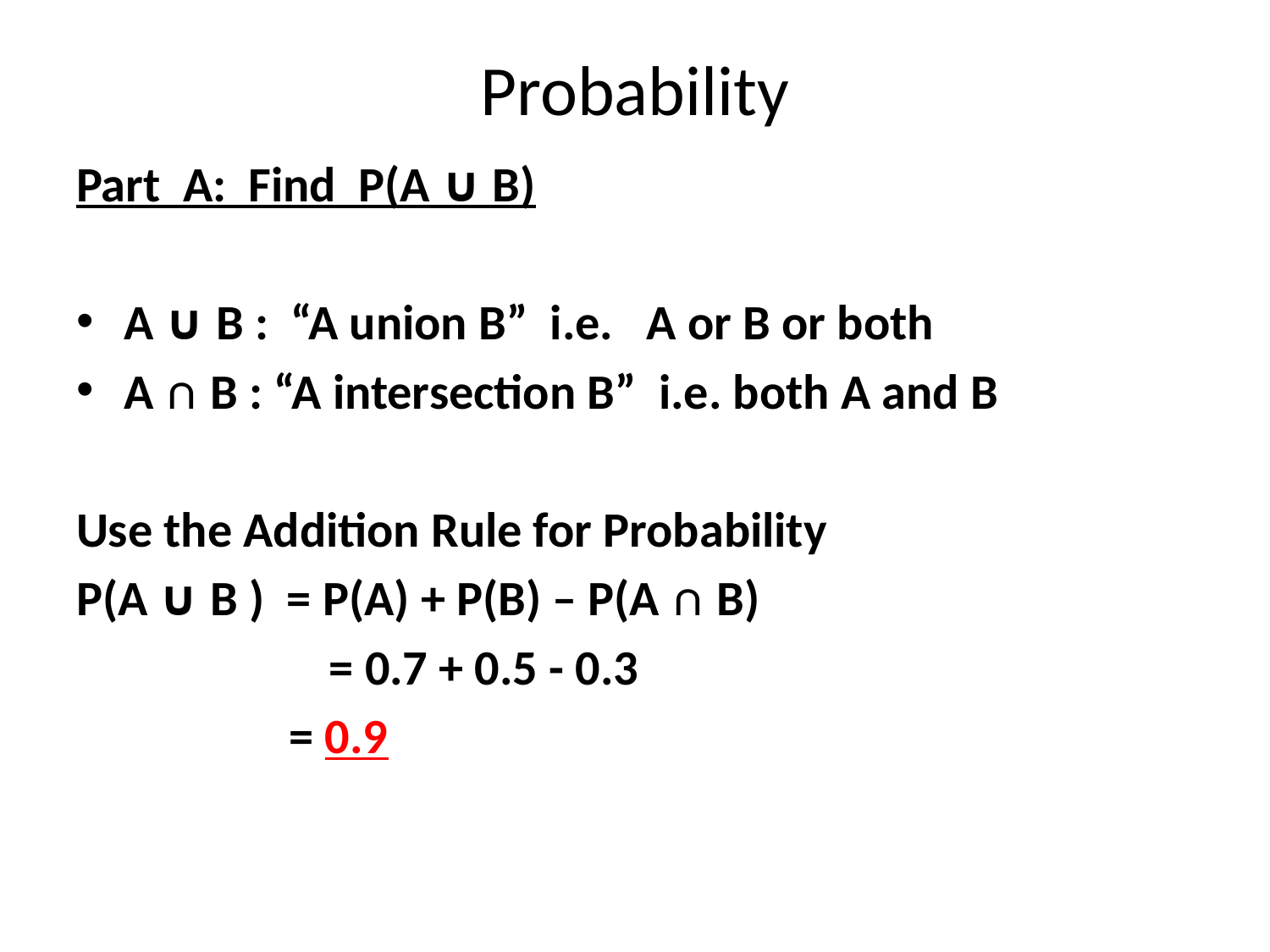

# Probability
Part  A:  Find  P(A ∪ B)

A ∪ B :  “A union B”  i.e.   A or B or both
A ∩ B : “A intersection B”  i.e. both A and B

Use the Addition Rule for Probability
P(A ∪ B )  = P(A) + P(B) – P(A ∩ B)
		       = 0.7 + 0.5 - 0.3
                   = 0.9